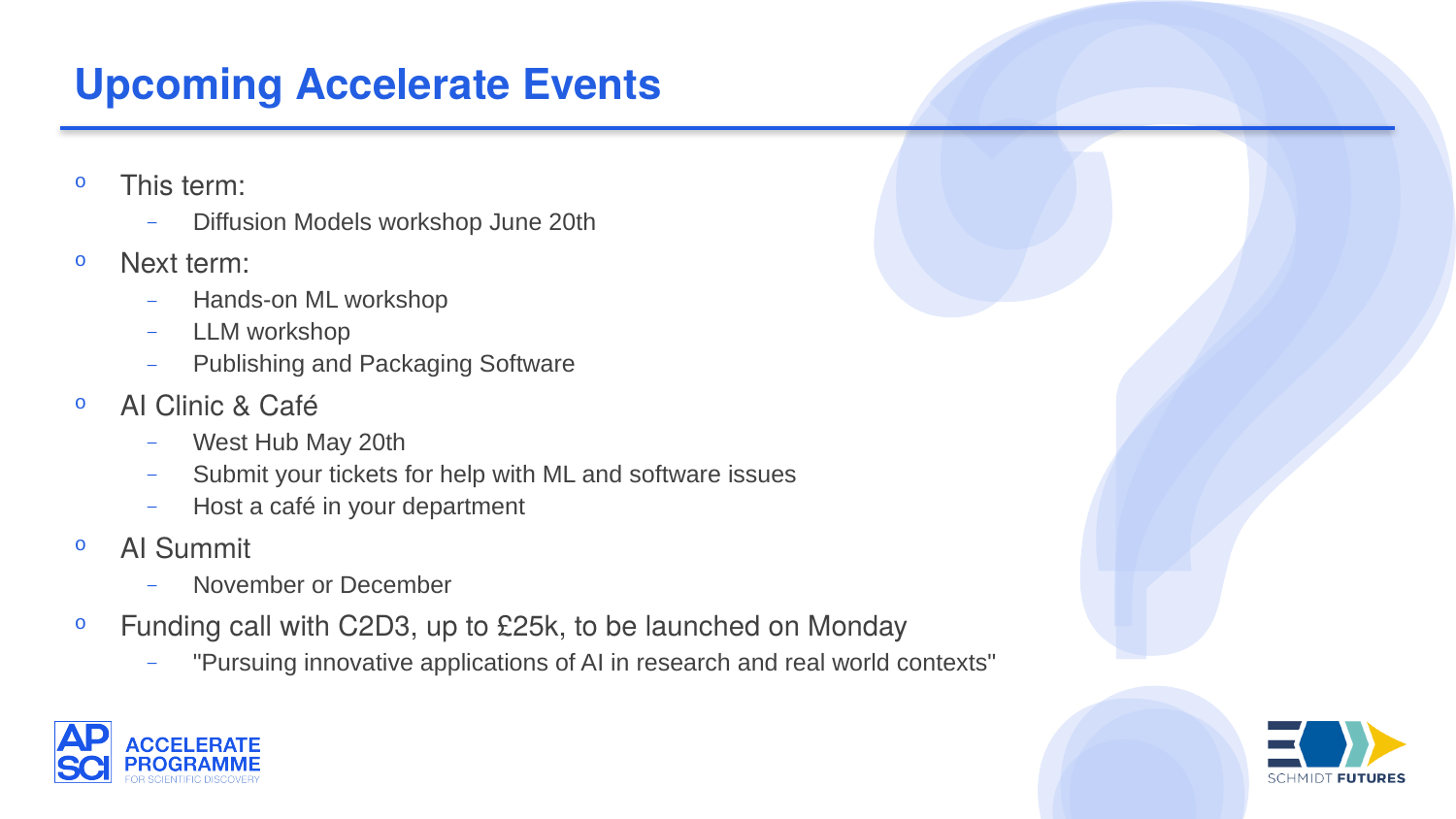

Upcoming Accelerate Events
This term:
Diffusion Models workshop June 20th
Next term:
Hands-on ML workshop
LLM workshop
Publishing and Packaging Software
AI Clinic & Café
West Hub May 20th
Submit your tickets for help with ML and software issues
Host a café in your department
AI Summit
November or December
Funding call with C2D3, up to £25k, to be launched on Monday
"Pursuing innovative applications of AI in research and real world contexts"